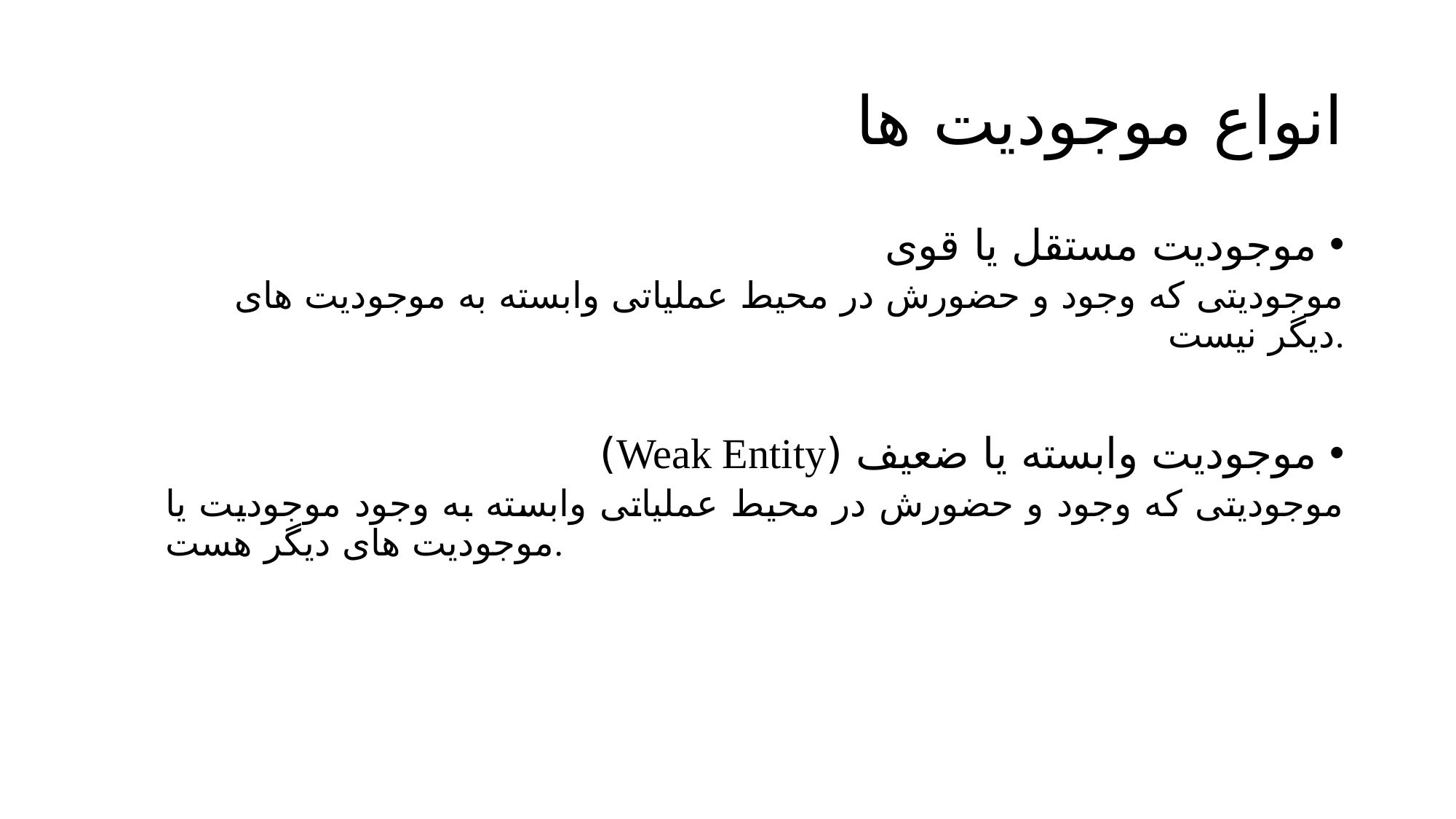

# انواع موجودیت ها
موجودیت مستقل یا قوی
موجودیتی که وجود و حضورش در محیط عملیاتی وابسته به موجودیت های دیگر نیست.

موجودیت وابسته یا ضعیف (Weak Entity)
موجودیتی که وجود و حضورش در محیط عملیاتی وابسته به وجود موجودیت یا موجودیت های دیگر هست.